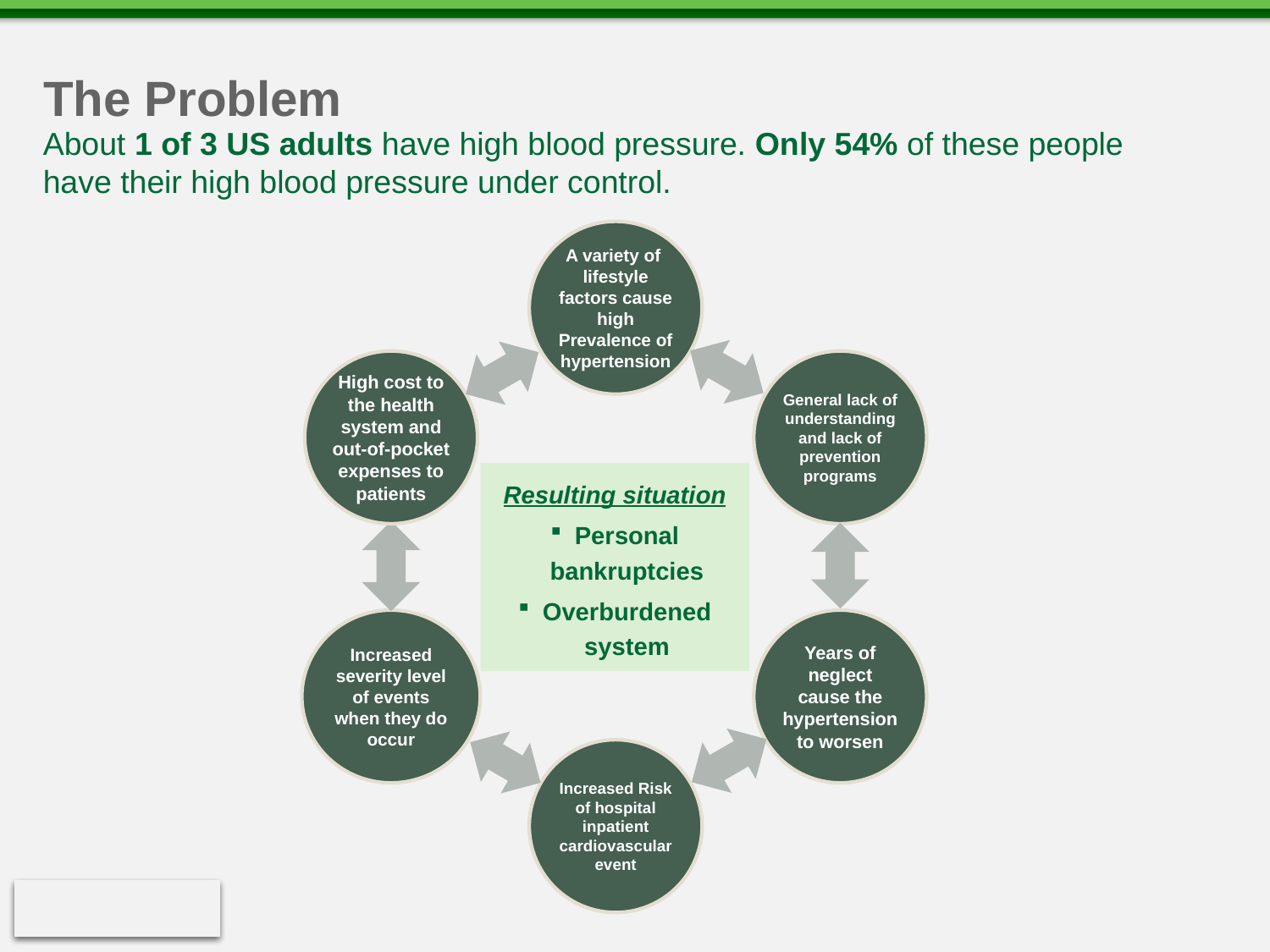

# The Problem
About 1 of 3 US adults have high blood pressure. Only 54% of these people have their high blood pressure under control.

A variety of  lifestyle factors cause high Prevalence of hypertension

General lack of understanding and lack of prevention programs

Years of neglect cause the hypertension to worsen

Increased Risk of hospital inpatient cardiovascular event

Increased severity level of events when they do occur

High cost to the health system and out-of-pocket expenses to patients

Resulting situation
Personal bankruptcies
Overburdened system